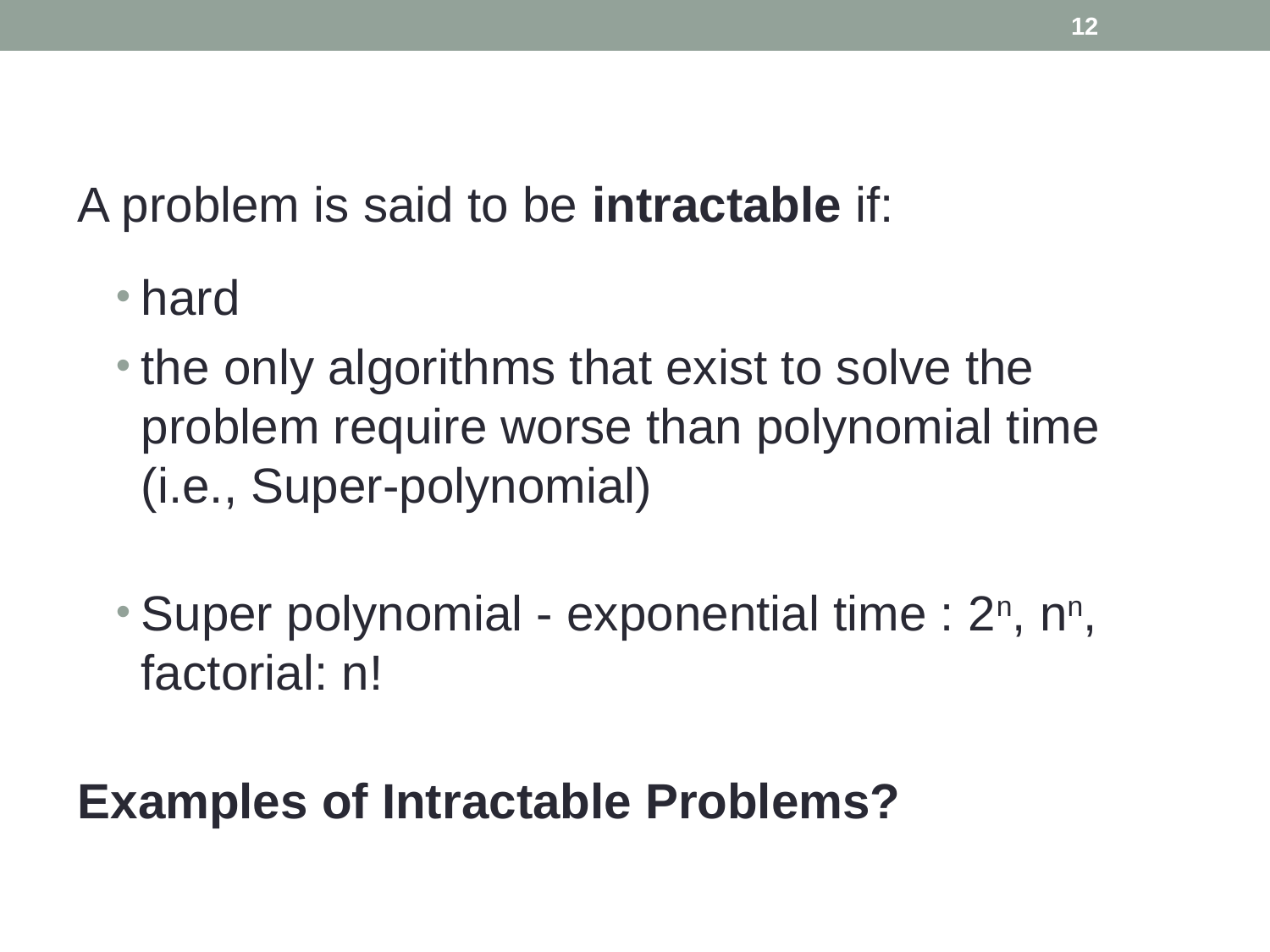

12

A problem is said to be intractable if:

hard
the only algorithms that exist to solve the problem require worse than polynomial time (i.e., Super-polynomial)

Super polynomial - exponential time : 2n, nn, factorial: n!

Examples of Intractable Problems?